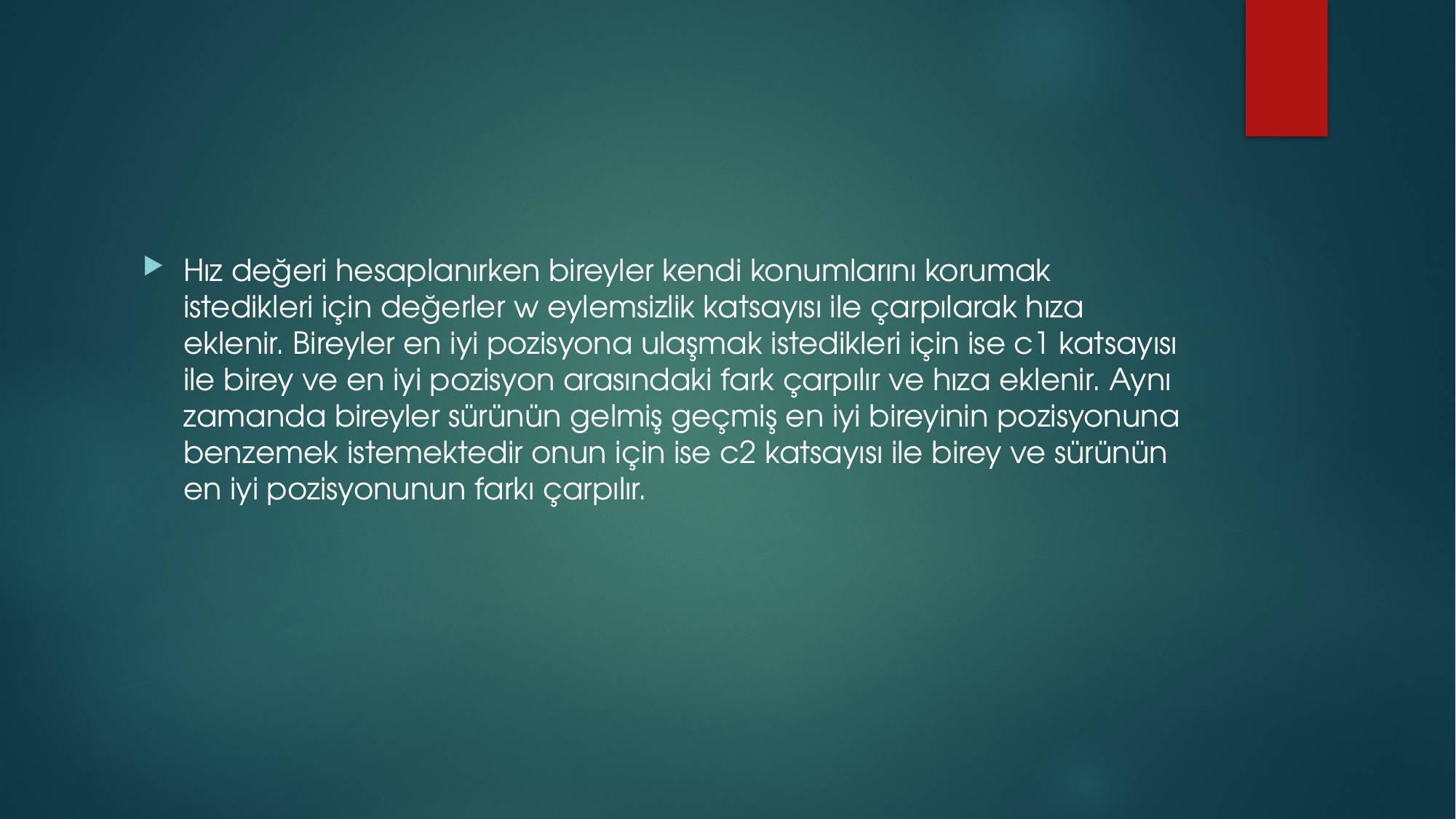

#
Hız değeri hesaplanırken bireyler kendi konumlarını korumak istedikleri için değerler w eylemsizlik katsayısı ile çarpılarak hıza eklenir. Bireyler en iyi pozisyona ulaşmak istedikleri için ise c1 katsayısı ile birey ve en iyi pozisyon arasındaki fark çarpılır ve hıza eklenir. Aynı zamanda bireyler sürünün gelmiş geçmiş en iyi bireyinin pozisyonuna benzemek istemektedir onun için ise c2 katsayısı ile birey ve sürünün en iyi pozisyonunun farkı çarpılır.